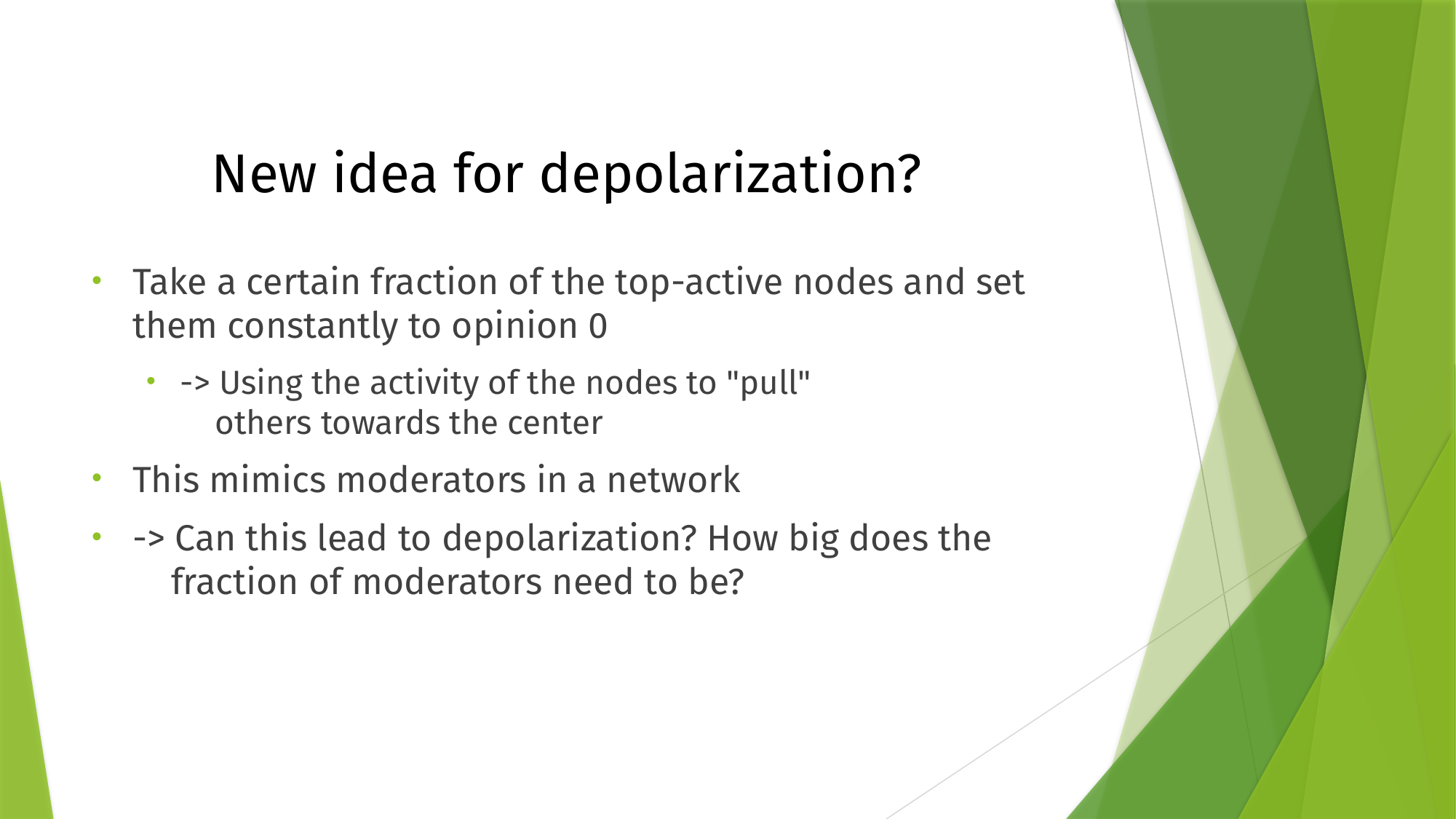

# New idea for depolarization?
Take a certain fraction of the top-active nodes and set them constantly to opinion 0
-> Using the activity of the nodes to "pull" 
    others towards the center
This mimics moderators in a network
-> Can this lead to depolarization? How big does the 
    fraction of moderators need to be?